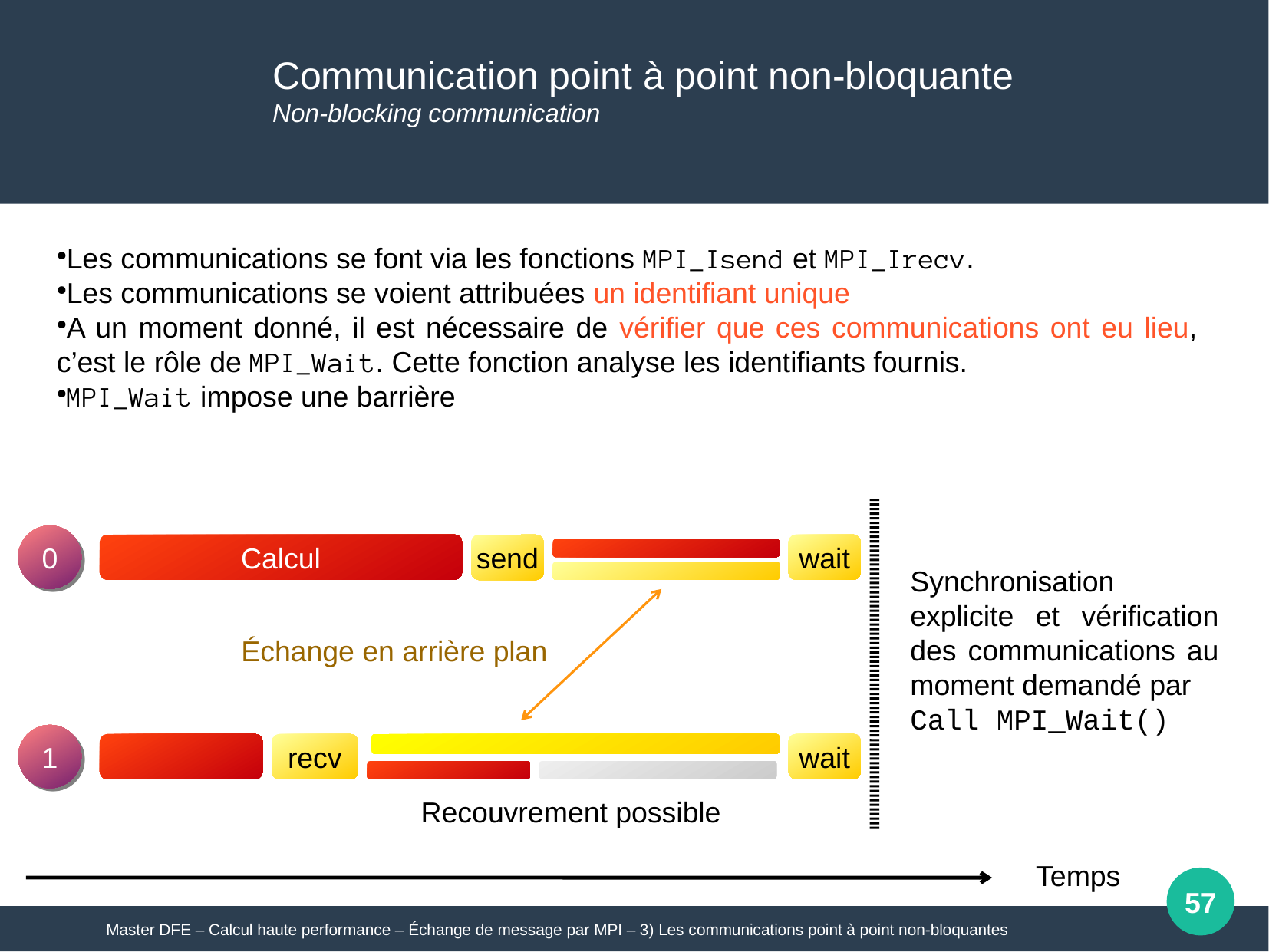

Communication point à point non-bloquante
Non-blocking communication
Les communications se font via les fonctions MPI_Isend et MPI_Irecv.
Les communications se voient attribuées un identifiant unique
A un moment donné, il est nécessaire de vérifier que ces communications ont eu lieu, c’est le rôle de MPI_Wait. Cette fonction analyse les identifiants fournis.
MPI_Wait impose une barrière

0
Calcul
wait
send

Synchronisation explicite et vérification des communications au moment demandé par
Call MPI_Wait()

Échange en arrière plan
1

wait
recv

Recouvrement possible
Temps
57

Master DFE – Calcul haute performance – Échange de message par MPI – 3) Les communications point à point non-bloquantes